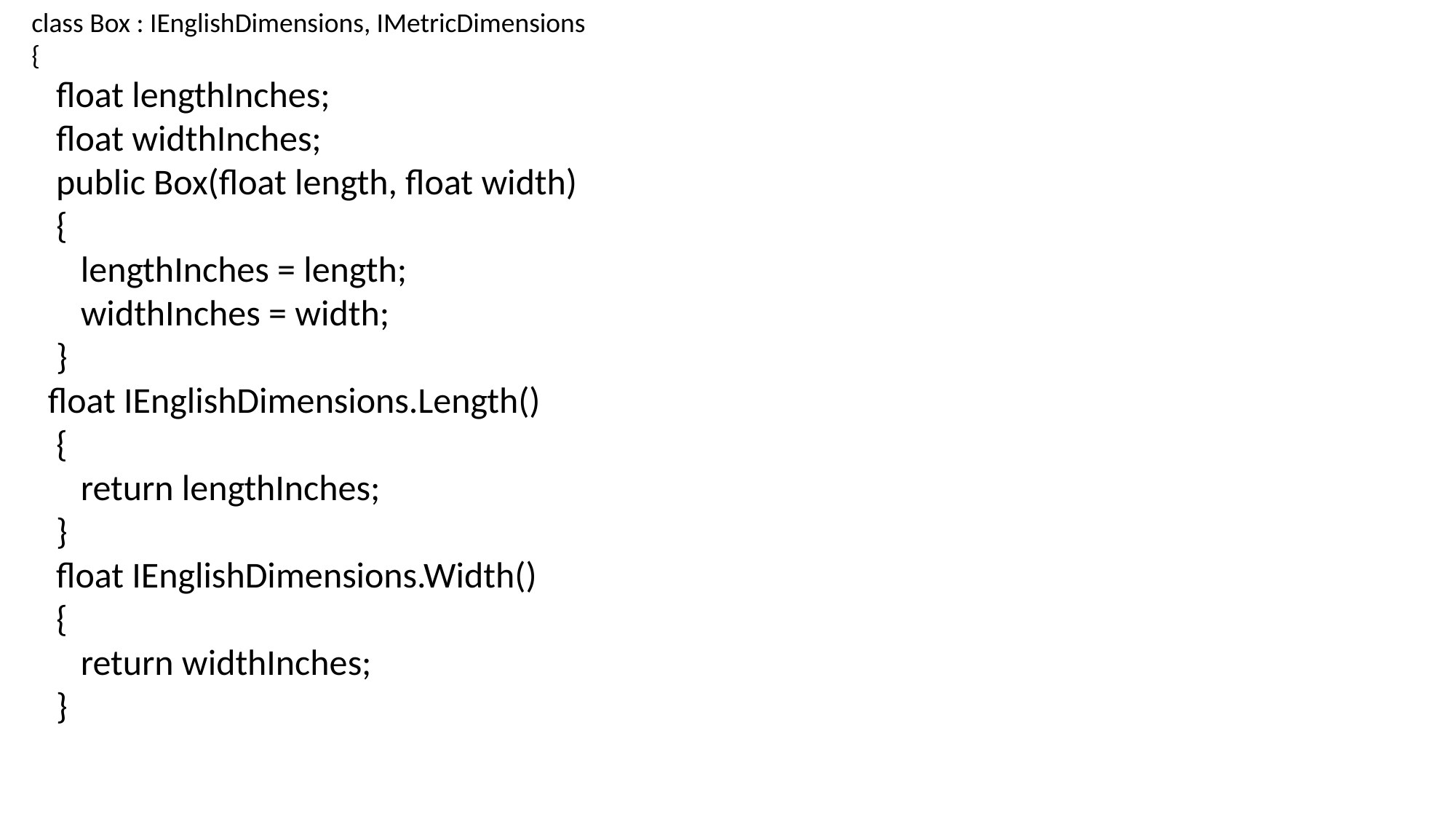

class Box : IEnglishDimensions, IMetricDimensions
{
   float lengthInches;
   float widthInches;
   public Box(float length, float width)
   {
      lengthInches = length;
      widthInches = width;
   }
  float IEnglishDimensions.Length()
   {
      return lengthInches;
   }
   float IEnglishDimensions.Width()
   {
      return widthInches;
   }